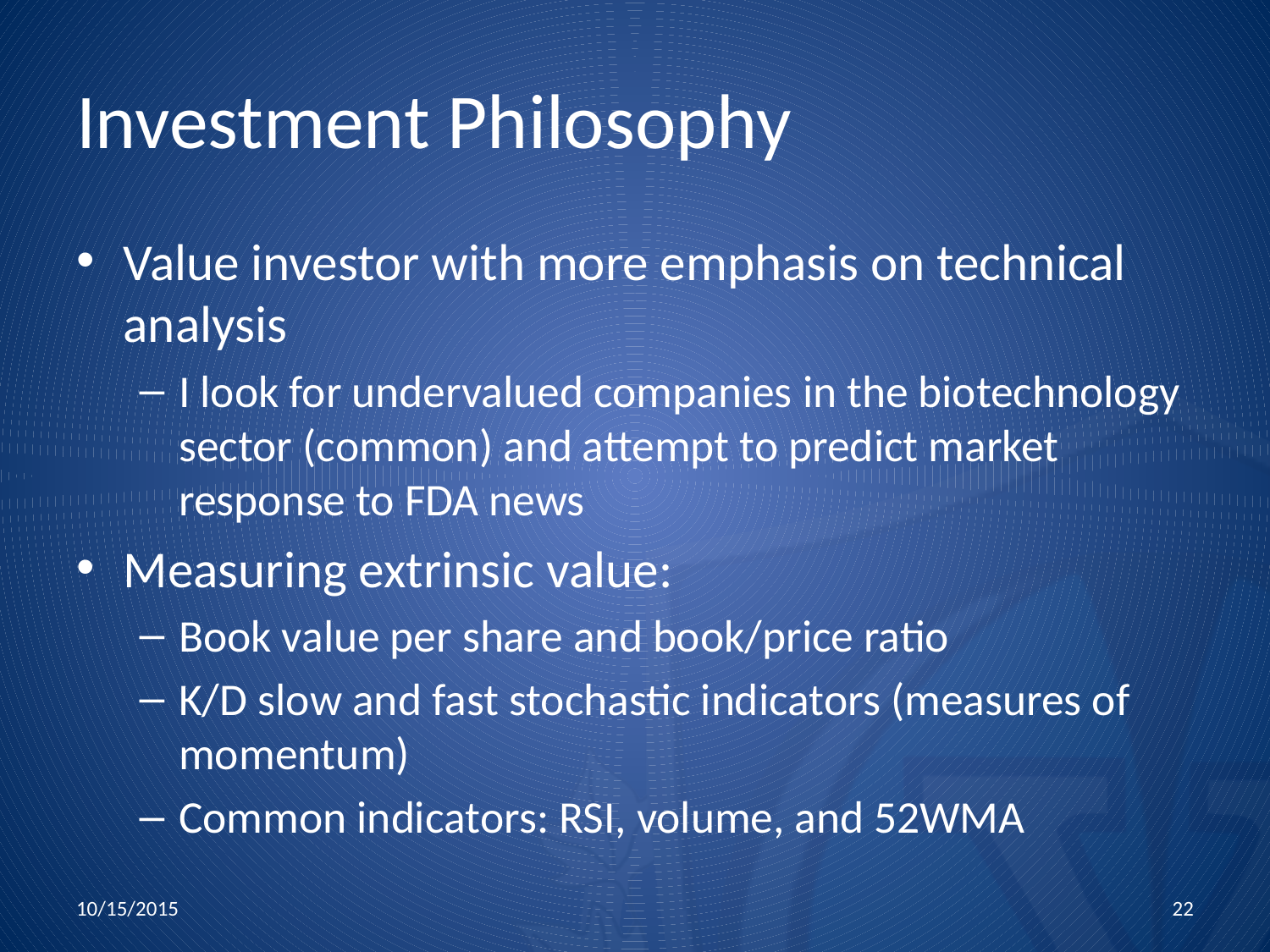

# Investment Philosophy
Value investor with more emphasis on technical analysis
I look for undervalued companies in the biotechnology sector (common) and attempt to predict market response to FDA news
Measuring extrinsic value:
Book value per share and book/price ratio
K/D slow and fast stochastic indicators (measures of momentum)
Common indicators: RSI, volume, and 52WMA
10/15/2015
22